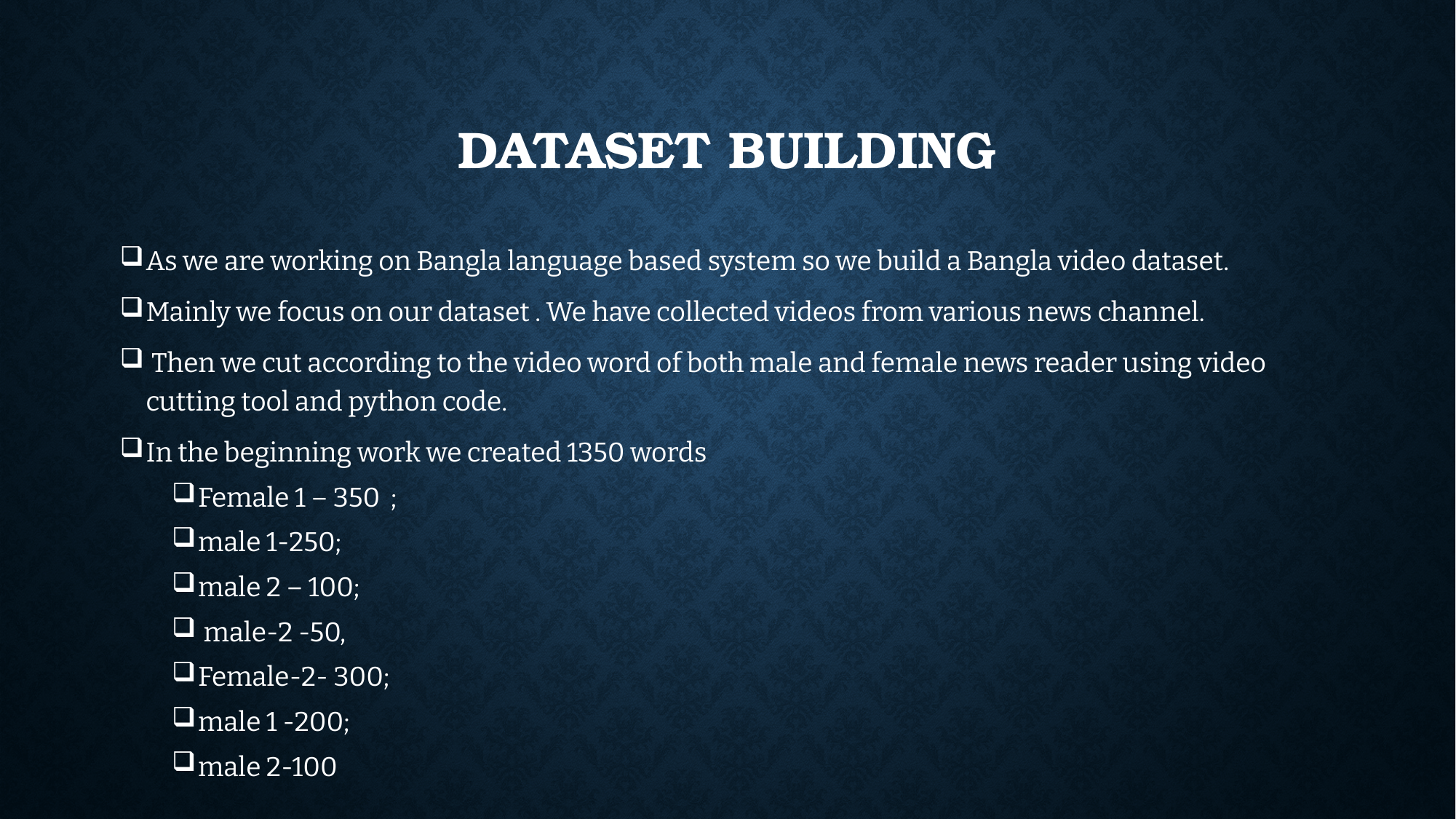

# DATASET BUILDING
As we are working on Bangla language based system so we build a Bangla video dataset.
Mainly we focus on our dataset . We have collected videos from various news channel.
 Then we cut according to the video word of both male and female news reader using video cutting tool and python code.
In the beginning work we created 1350 words
Female 1 – 350  ;
male 1-250;
male 2 – 100;
 male-2 -50,
Female-2- 300;
male 1 -200;
male 2-100